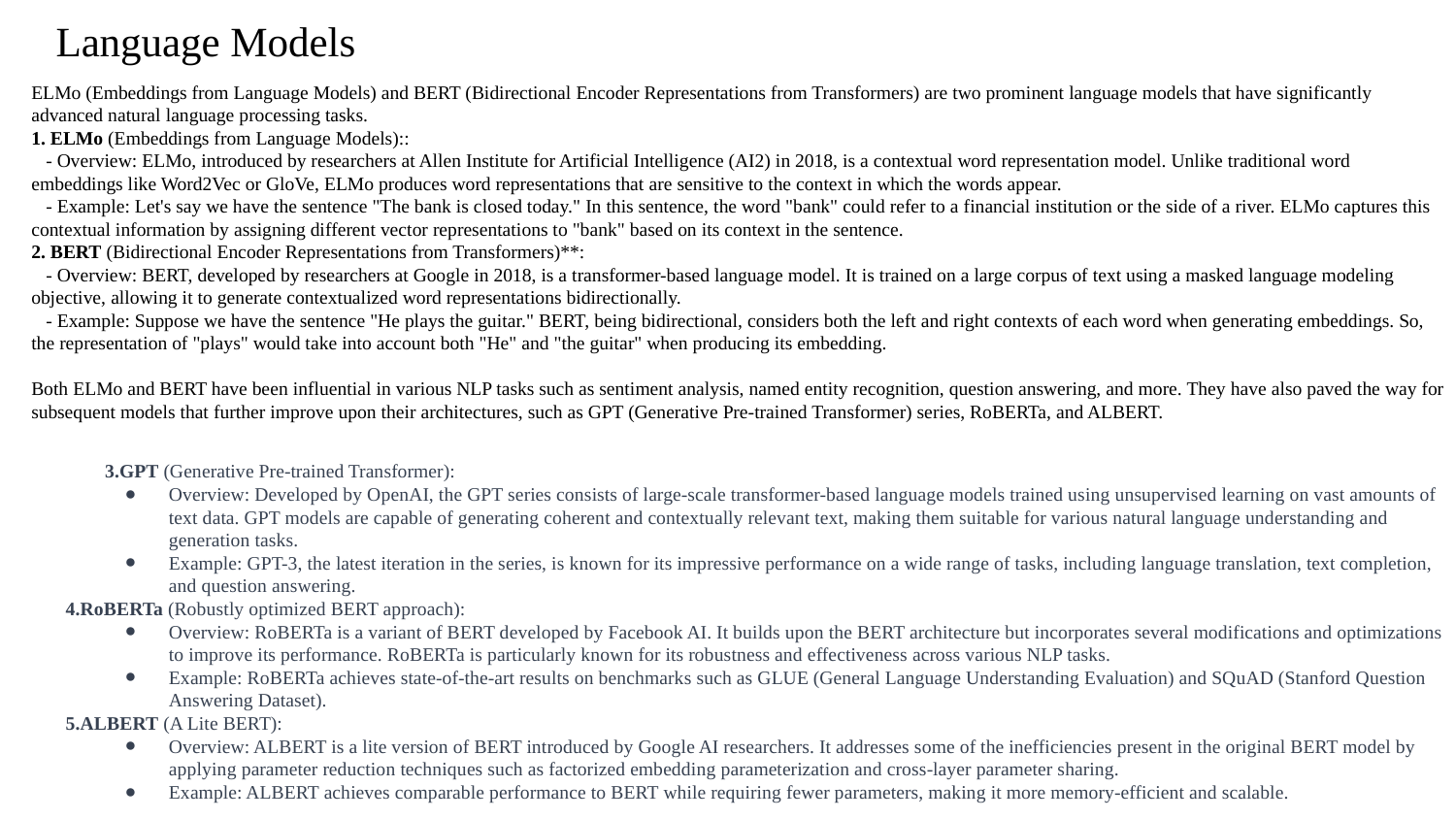

# Language Models
ELMo (Embeddings from Language Models) and BERT (Bidirectional Encoder Representations from Transformers) are two prominent language models that have significantly advanced natural language processing tasks.
1. ELMo (Embeddings from Language Models)::
   - Overview: ELMo, introduced by researchers at Allen Institute for Artificial Intelligence (AI2) in 2018, is a contextual word representation model. Unlike traditional word embeddings like Word2Vec or GloVe, ELMo produces word representations that are sensitive to the context in which the words appear.
   - Example: Let's say we have the sentence "The bank is closed today." In this sentence, the word "bank" could refer to a financial institution or the side of a river. ELMo captures this contextual information by assigning different vector representations to "bank" based on its context in the sentence.
2. BERT (Bidirectional Encoder Representations from Transformers)**:
   - Overview: BERT, developed by researchers at Google in 2018, is a transformer-based language model. It is trained on a large corpus of text using a masked language modeling objective, allowing it to generate contextualized word representations bidirectionally.
   - Example: Suppose we have the sentence "He plays the guitar." BERT, being bidirectional, considers both the left and right contexts of each word when generating embeddings. So, the representation of "plays" would take into account both "He" and "the guitar" when producing its embedding.

Both ELMo and BERT have been influential in various NLP tasks such as sentiment analysis, named entity recognition, question answering, and more. They have also paved the way for subsequent models that further improve upon their architectures, such as GPT (Generative Pre-trained Transformer) series, RoBERTa, and ALBERT.

 3.GPT (Generative Pre-trained Transformer):
Overview: Developed by OpenAI, the GPT series consists of large-scale transformer-based language models trained using unsupervised learning on vast amounts of text data. GPT models are capable of generating coherent and contextually relevant text, making them suitable for various natural language understanding and generation tasks.
Example: GPT-3, the latest iteration in the series, is known for its impressive performance on a wide range of tasks, including language translation, text completion, and question answering.
4.RoBERTa (Robustly optimized BERT approach):
Overview: RoBERTa is a variant of BERT developed by Facebook AI. It builds upon the BERT architecture but incorporates several modifications and optimizations to improve its performance. RoBERTa is particularly known for its robustness and effectiveness across various NLP tasks.
Example: RoBERTa achieves state-of-the-art results on benchmarks such as GLUE (General Language Understanding Evaluation) and SQuAD (Stanford Question Answering Dataset).
5.ALBERT (A Lite BERT):
Overview: ALBERT is a lite version of BERT introduced by Google AI researchers. It addresses some of the inefficiencies present in the original BERT model by applying parameter reduction techniques such as factorized embedding parameterization and cross-layer parameter sharing.
Example: ALBERT achieves comparable performance to BERT while requiring fewer parameters, making it more memory-efficient and scalable.